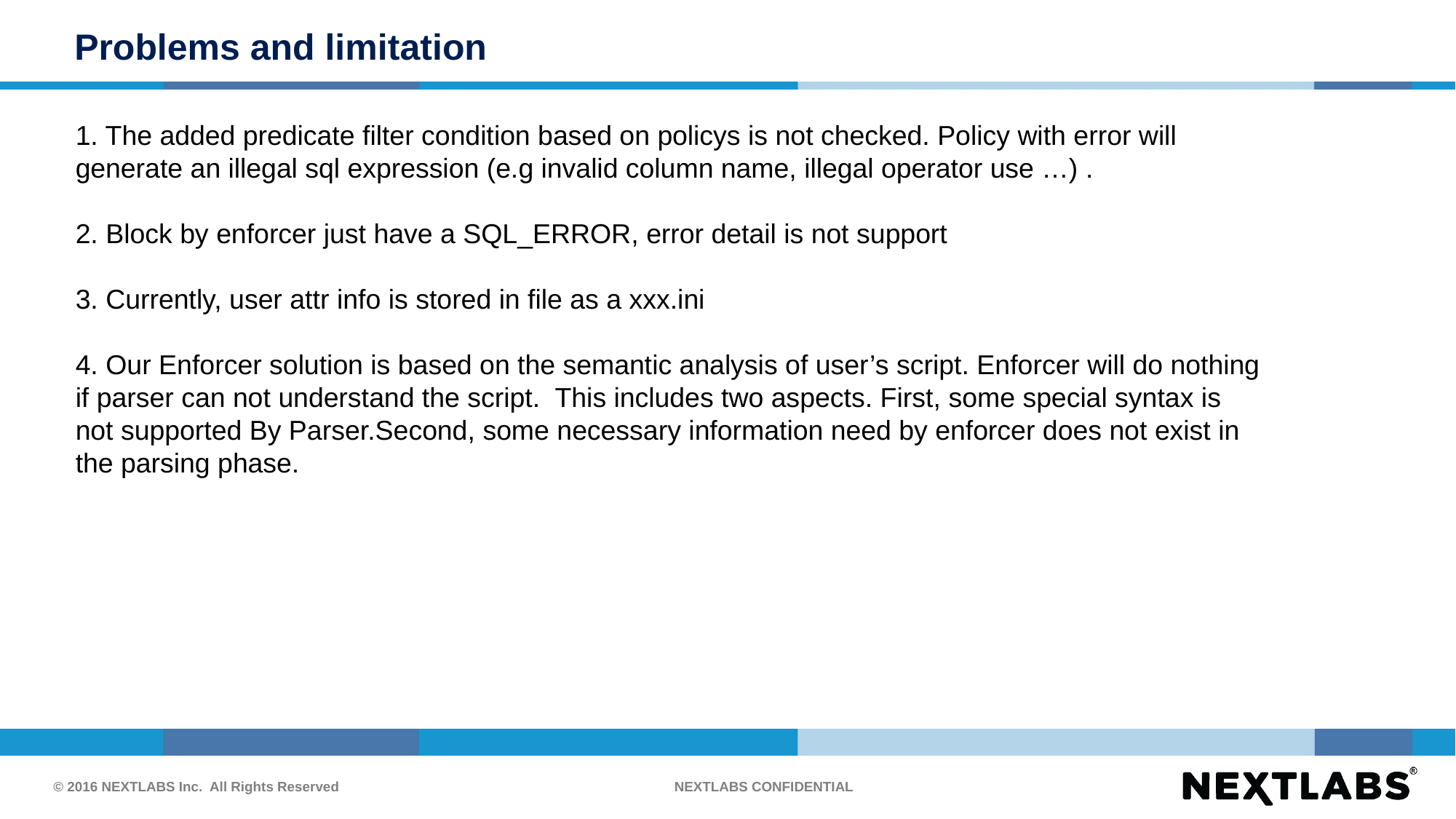

Problems and limitation

1. The added predicate filter condition based on policys is not checked. Policy with error will      generate an illegal sql expression (e.g invalid column name, illegal operator use …) .

2. Block by enforcer just have a SQL_ERROR, error detail is not support

3. Currently, user attr info is stored in file as a xxx.ini

4. Our Enforcer solution is based on the semantic analysis of user’s script. Enforcer will do nothing if parser can not understand the script.  This includes two aspects. First, some special syntax is not supported By Parser.Second, some necessary information need by enforcer does not exist in the parsing phase.